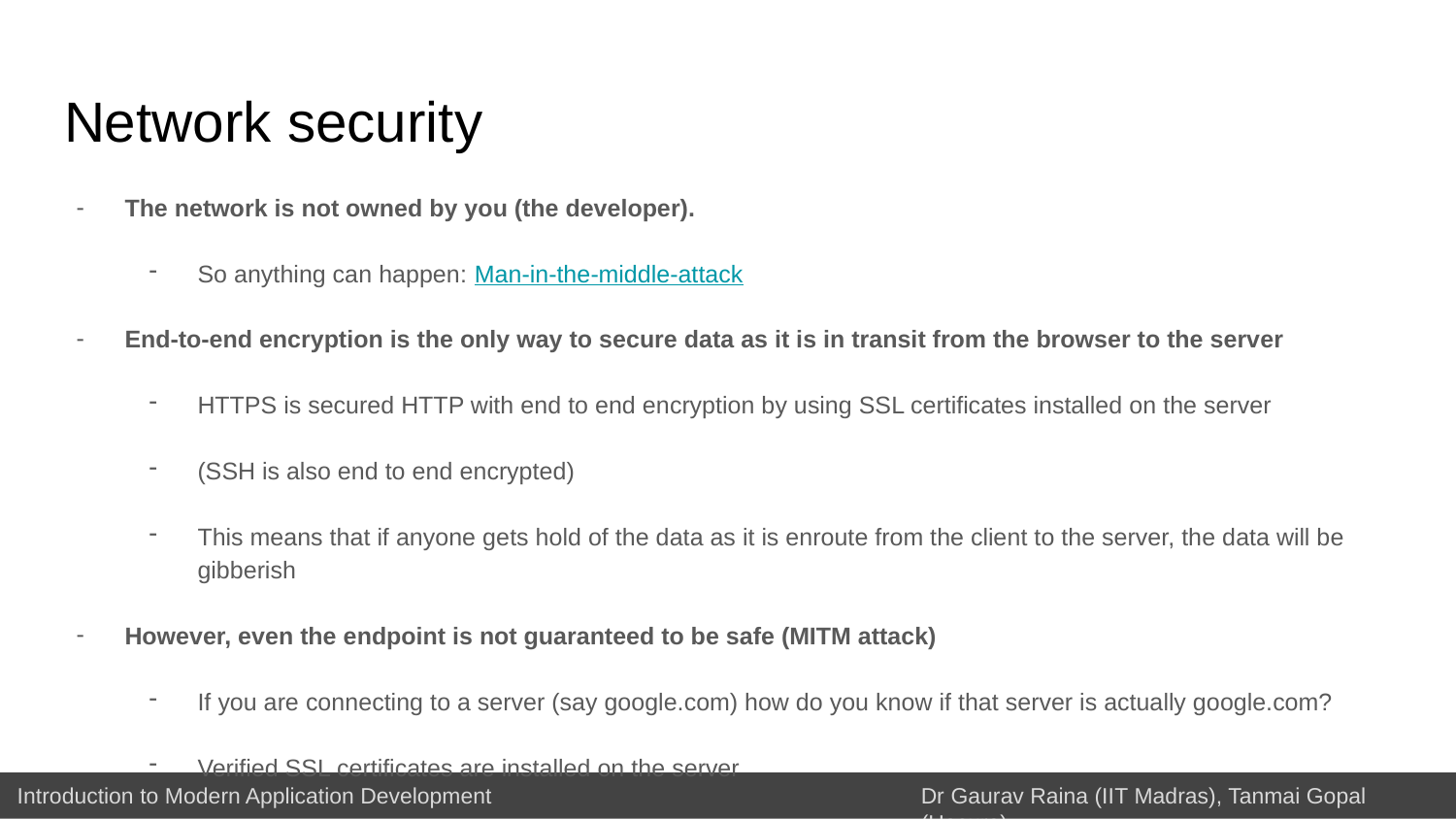

# Network security
The network is not owned by you (the developer).
So anything can happen: Man-in-the-middle-attack
End-to-end encryption is the only way to secure data as it is in transit from the browser to the server
HTTPS is secured HTTP with end to end encryption by using SSL certificates installed on the server
(SSH is also end to end encrypted)
This means that if anyone gets hold of the data as it is enroute from the client to the server, the data will be gibberish
However, even the endpoint is not guaranteed to be safe (MITM attack)
If you are connecting to a server (say google.com) how do you know if that server is actually google.com?
Verified SSL certificates are installed on the server
For every HTTPS connection, the browser checks the cross-verifies the SSL certificate signature given to it with a Certificate Authority that the browser trusts
What CAs does a browser trust? It’s a part of the browser itself! You can add your own trusted CAs if you want to
Summary: Always use HTTPS wherever possible!